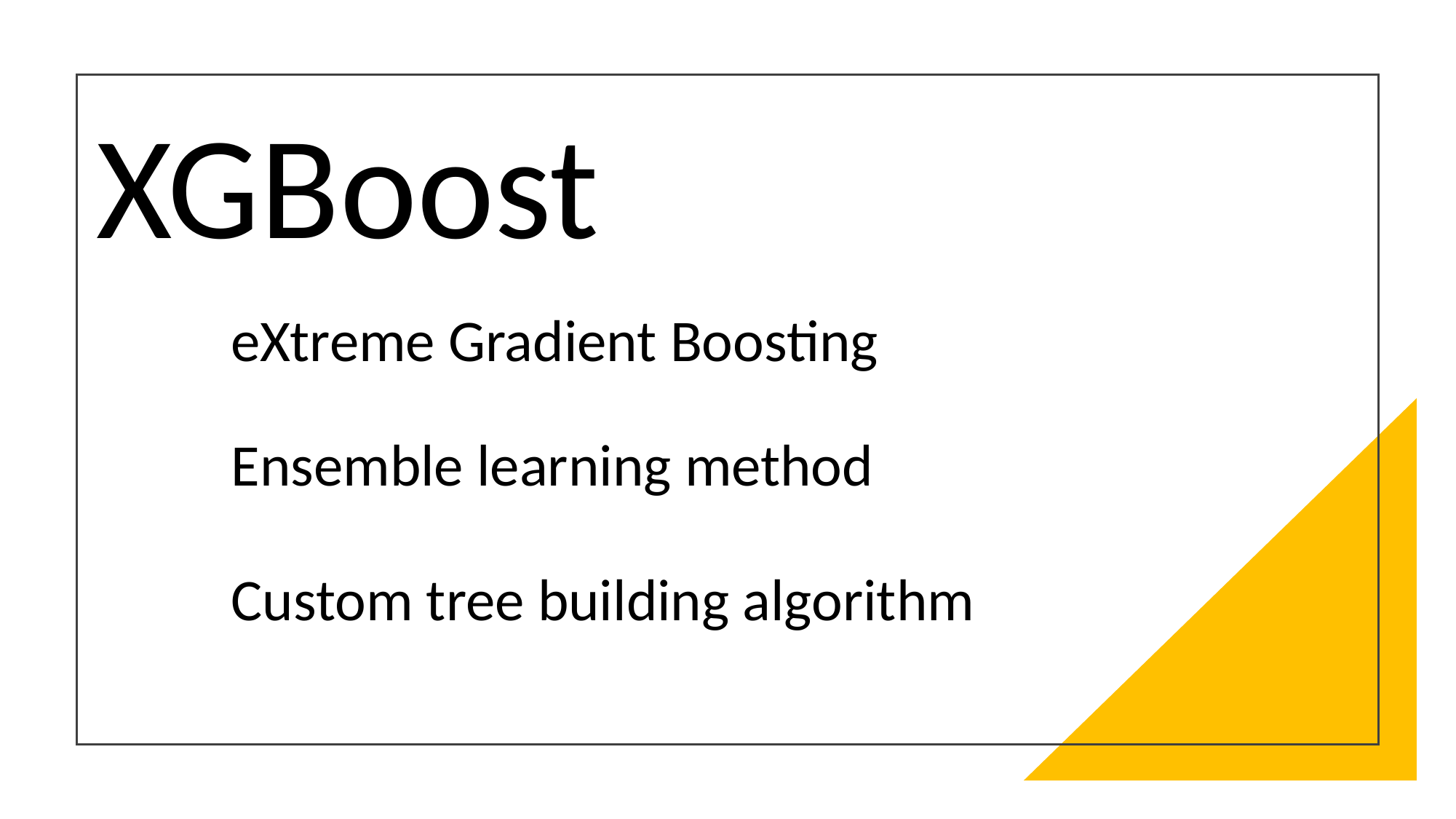

XGBoost
eXtreme Gradient Boosting

Ensemble learning method
Custom tree building algorithm